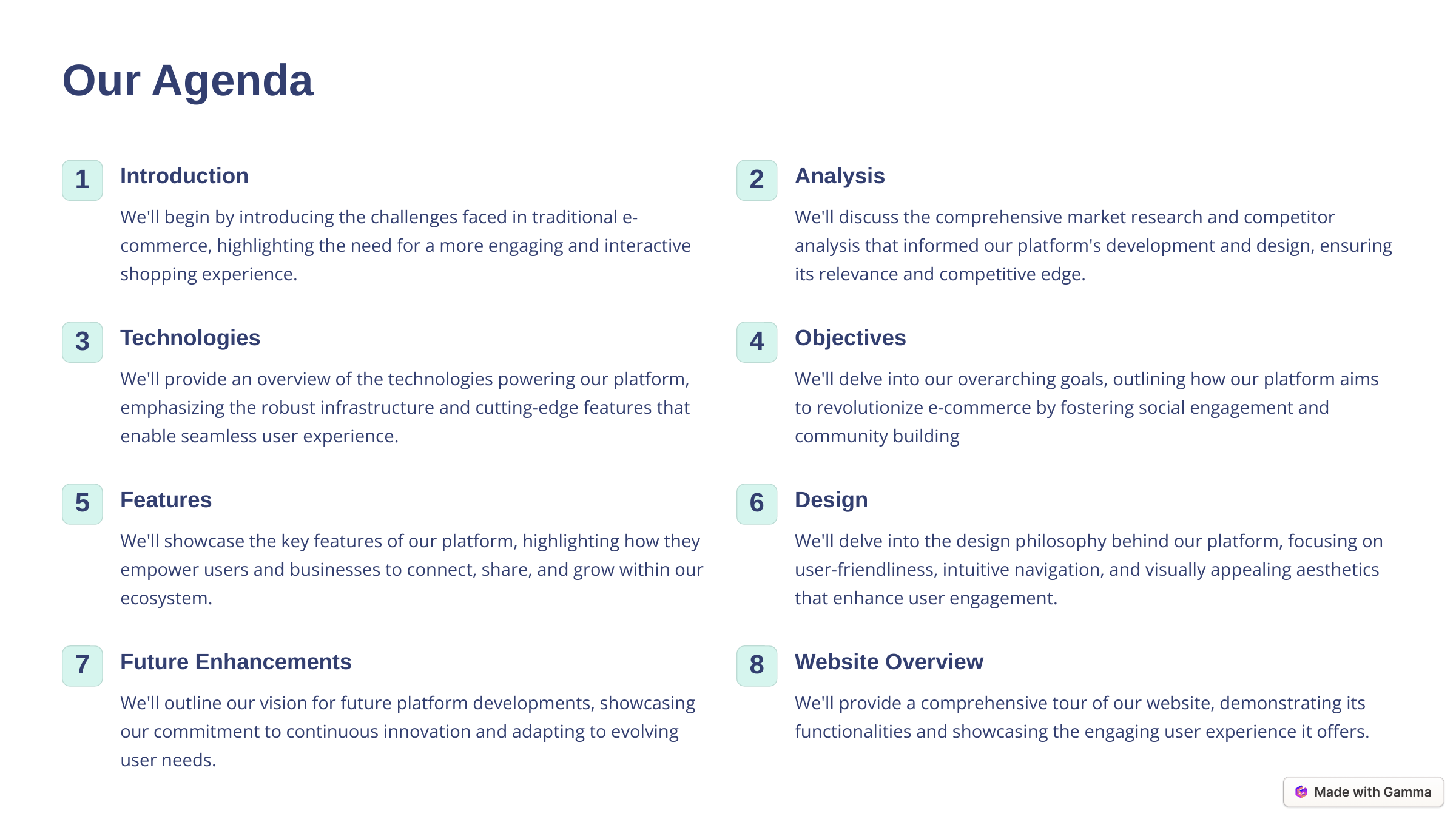

Our Agenda

Introduction

Analysis
1
2
We'll begin by introducing the challenges faced in traditional e-commerce, highlighting the need for a more engaging and interactive shopping experience.
We'll discuss the comprehensive market research and competitor analysis that informed our platform's development and design, ensuring its relevance and competitive edge.

Technologies

Objectives
3
4
We'll provide an overview of the technologies powering our platform, emphasizing the robust infrastructure and cutting-edge features that enable seamless user experience.
We'll delve into our overarching goals, outlining how our platform aims to revolutionize e-commerce by fostering social engagement and community building

Features

Design
5
6
We'll showcase the key features of our platform, highlighting how they empower users and businesses to connect, share, and grow within our ecosystem.
We'll delve into the design philosophy behind our platform, focusing on user-friendliness, intuitive navigation, and visually appealing aesthetics that enhance user engagement.

Future Enhancements

Website Overview
7
8
We'll outline our vision for future platform developments, showcasing our commitment to continuous innovation and adapting to evolving user needs.
We'll provide a comprehensive tour of our website, demonstrating its functionalities and showcasing the engaging user experience it offers.